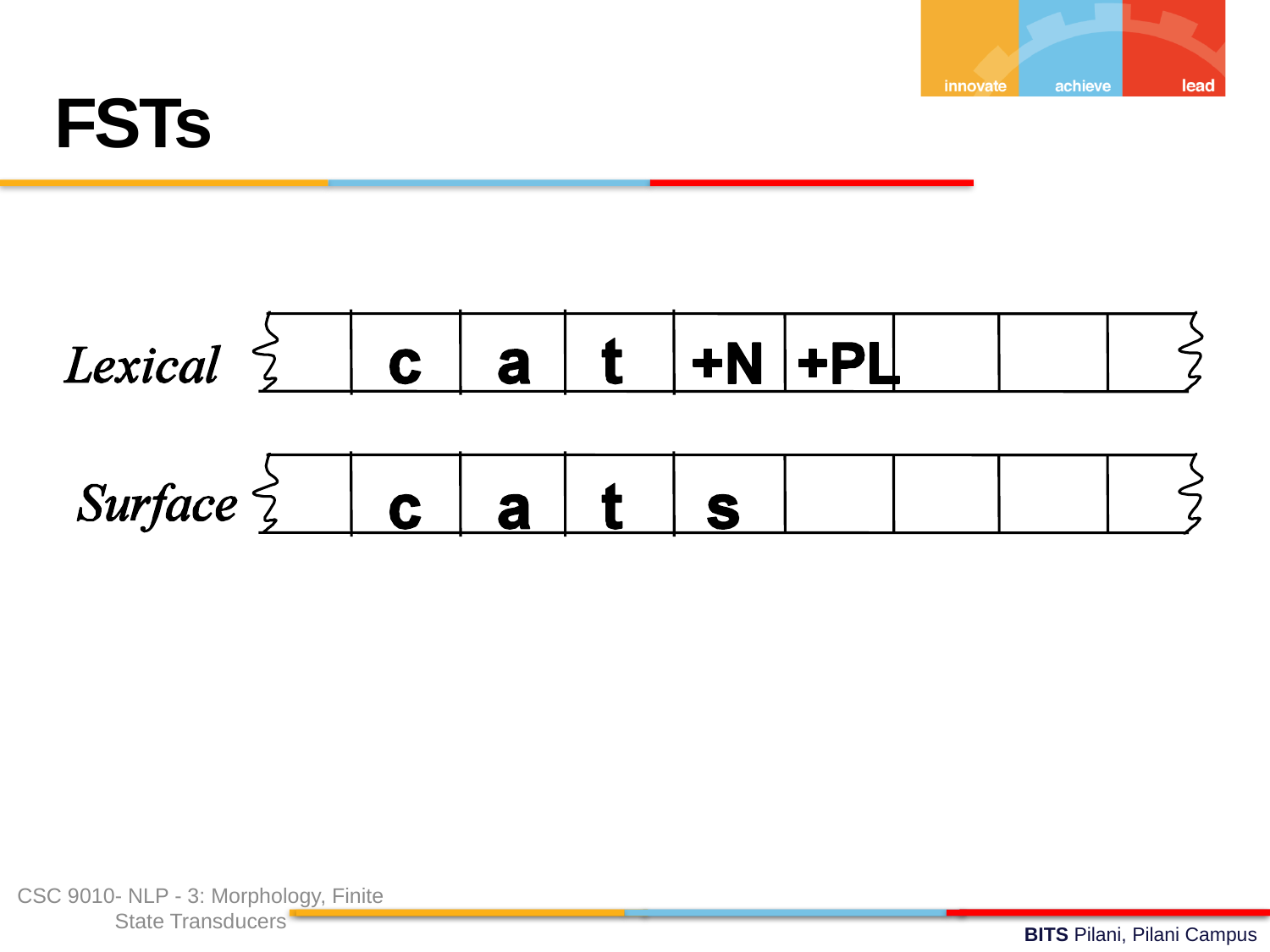

FSTs

CSC 9010- NLP - 3: Morphology, Finite State Transducers